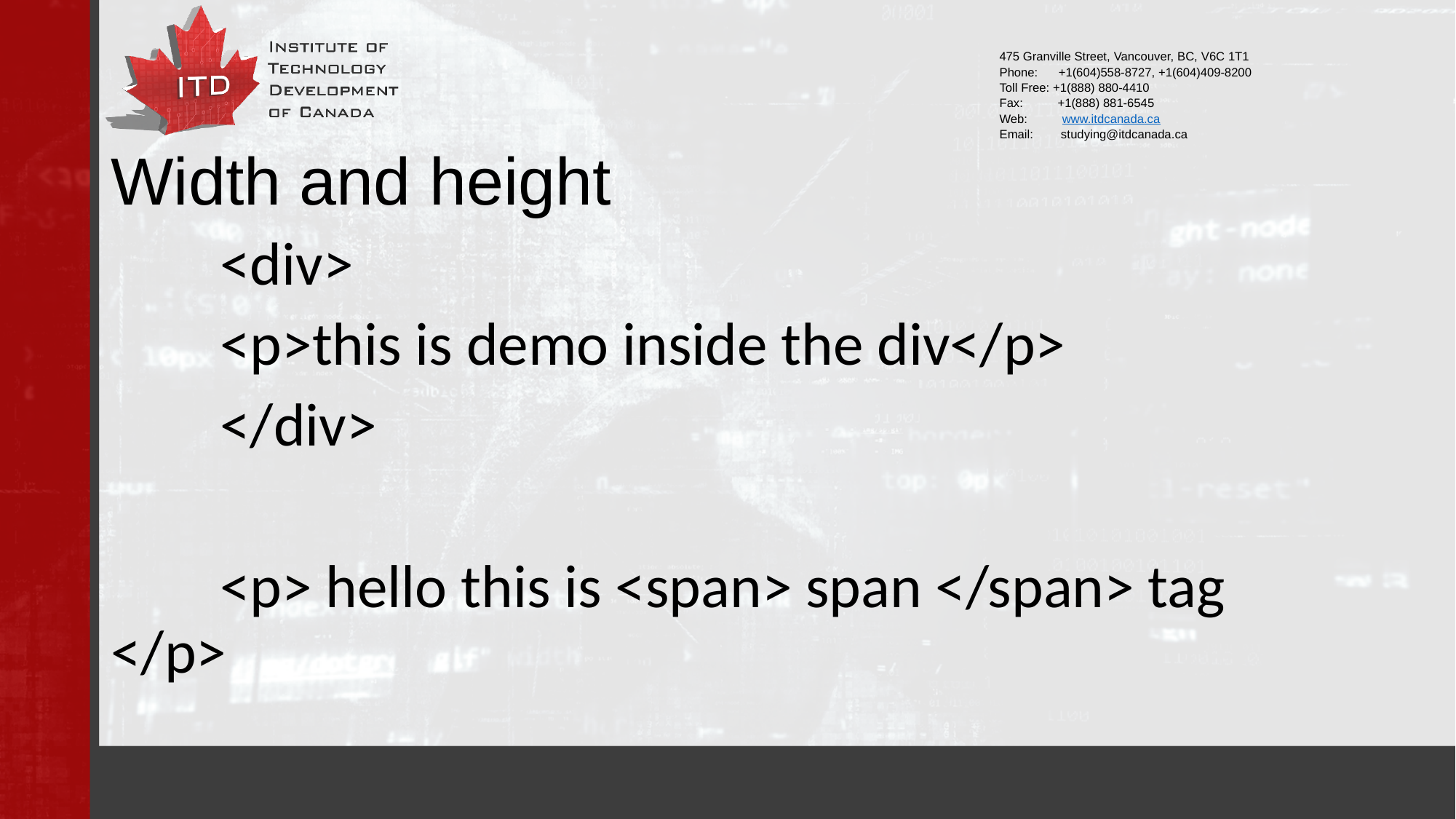

# Width and height
	<div>
	<p>this is demo inside the div</p>
	</div>

	<p> hello this is <span> span </span> tag 	</p>